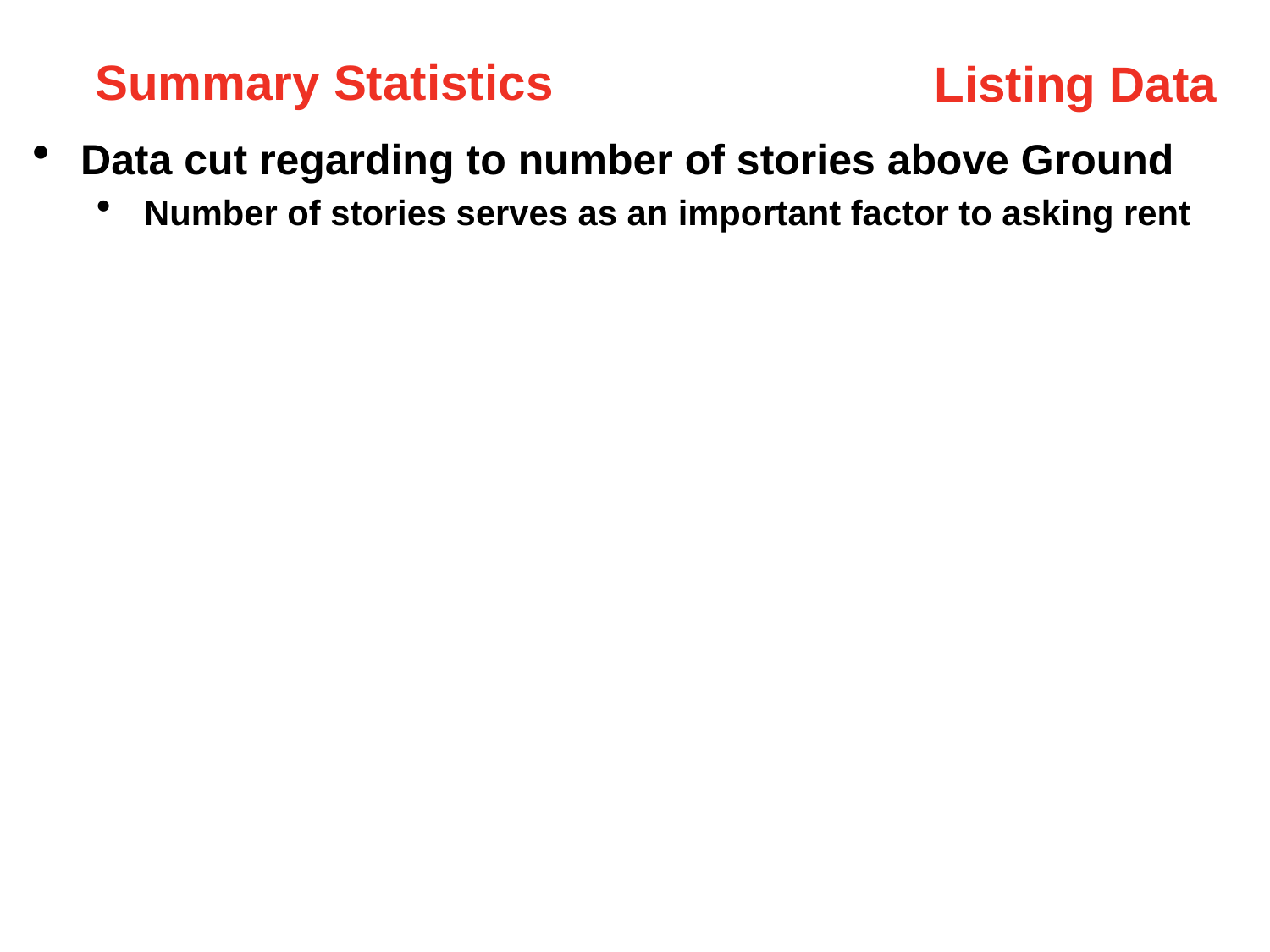

Summary Statistics
Listing Data
Data cut regarding to number of stories above Ground
Number of stories serves as an important factor to asking rent